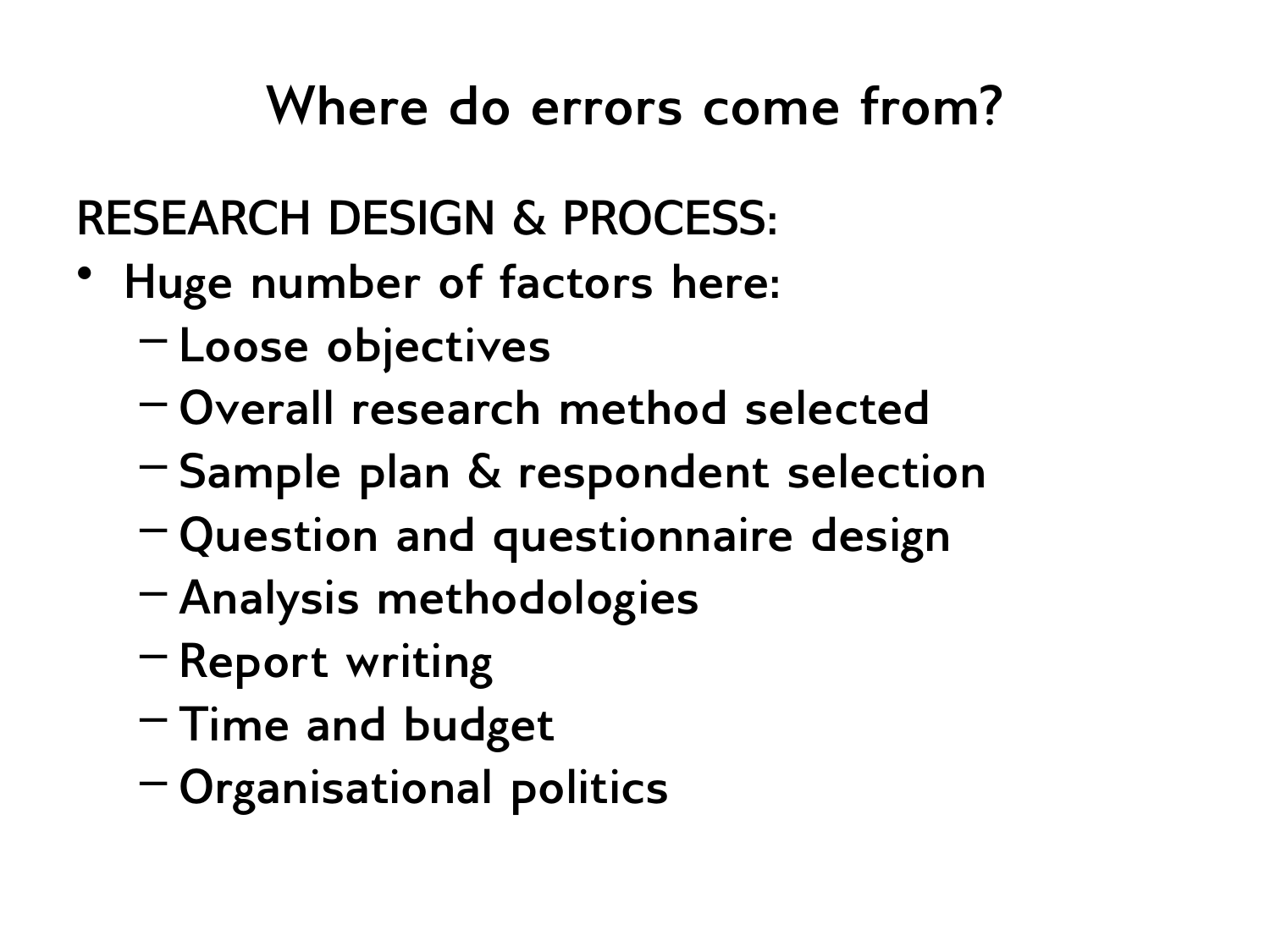

# Where do errors come from?
RESEARCH DESIGN & PROCESS:
Huge number of factors here:
Loose objectives
Overall research method selected
Sample plan & respondent selection
Question and questionnaire design
Analysis methodologies
Report writing
Time and budget
Organisational politics